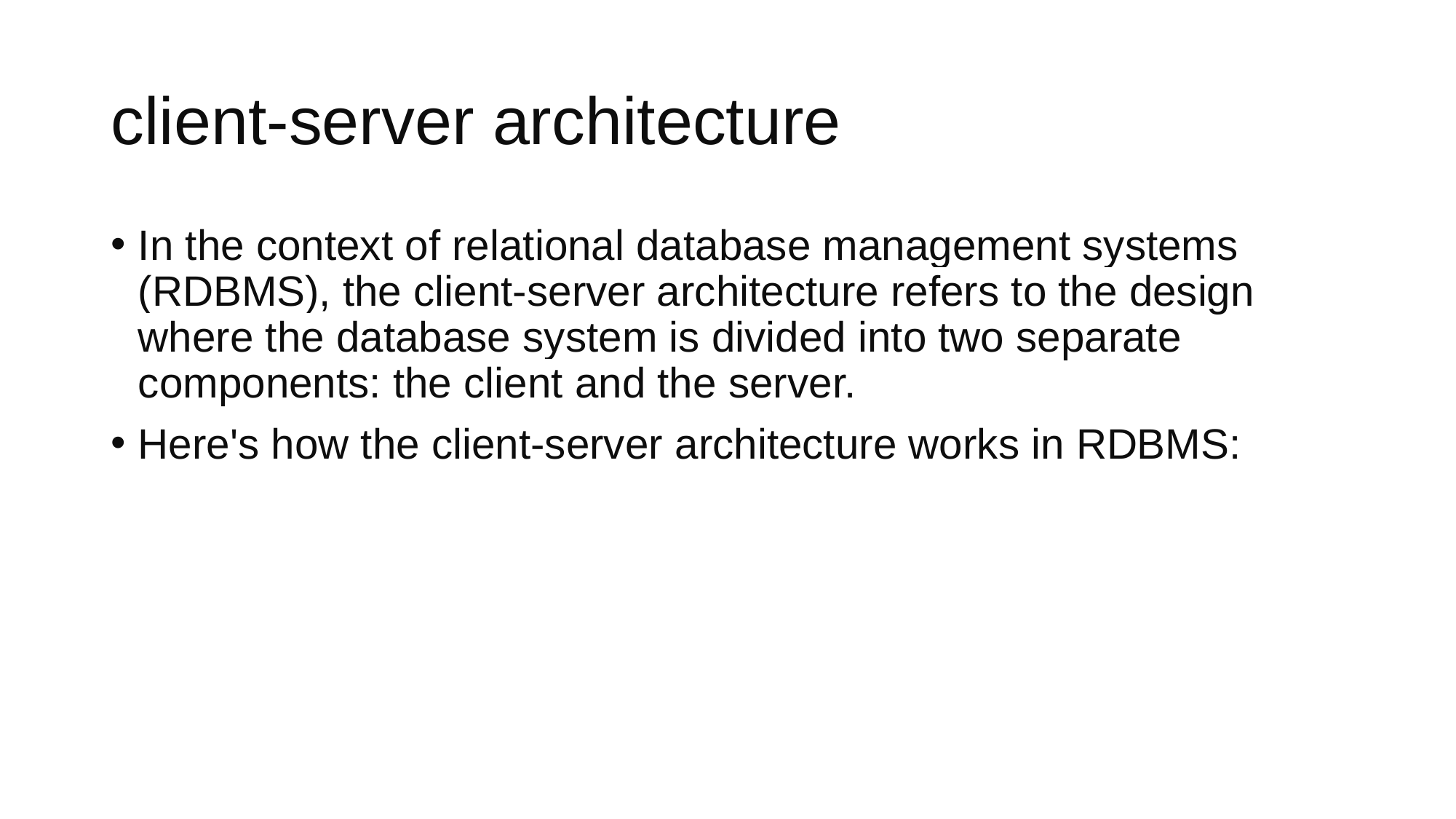

# client-server architecture
In the context of relational database management systems (RDBMS), the client-server architecture refers to the design where the database system is divided into two separate components: the client and the server.
Here's how the client-server architecture works in RDBMS: